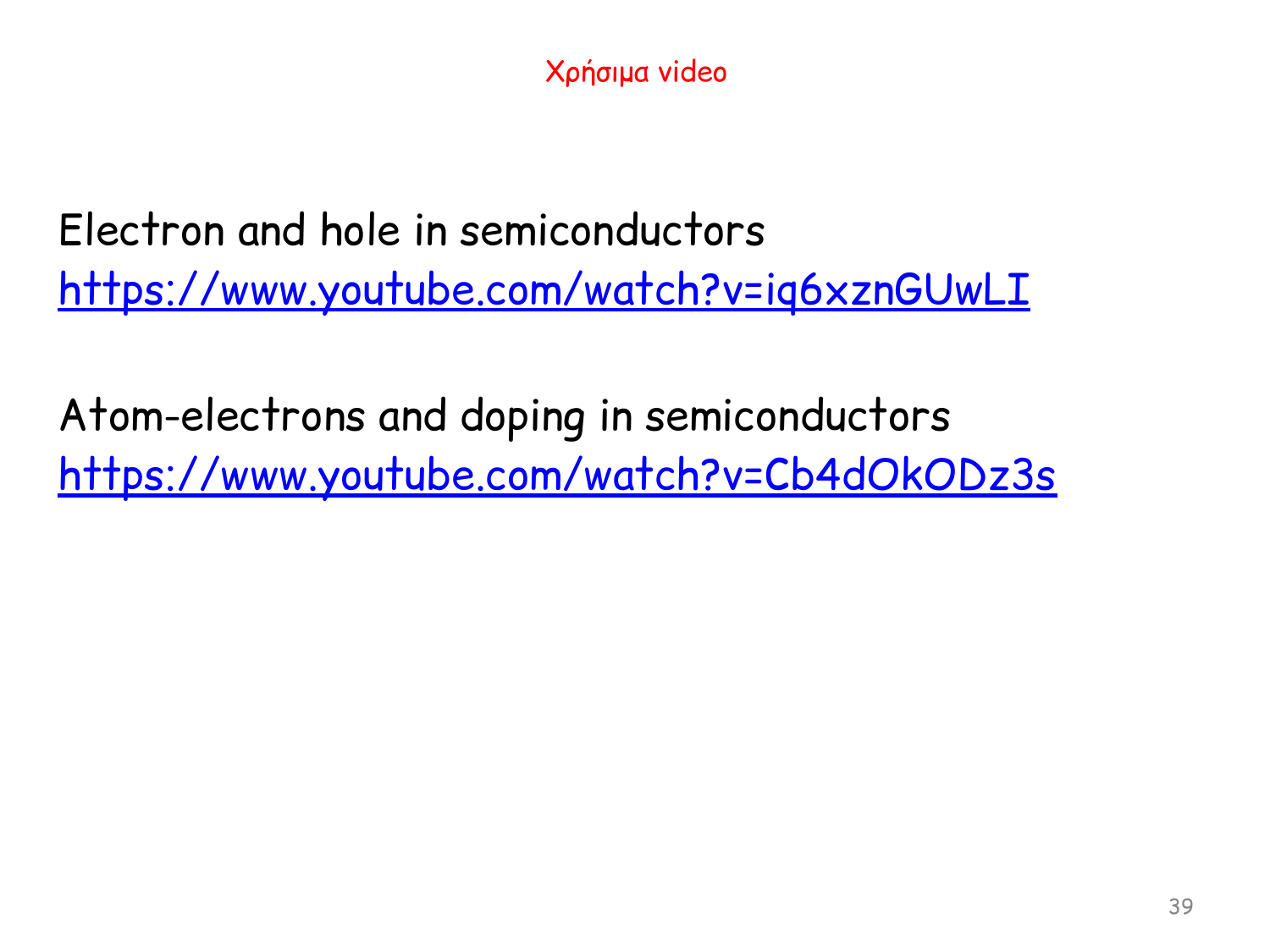

# Χρήσιμα video
Electron and hole in semiconductors
https://www.youtube.com/watch?v=iq6xznGUwLI

Atom-electrons and doping in semiconductors
https://www.youtube.com/watch?v=Cb4dOkODz3s

39